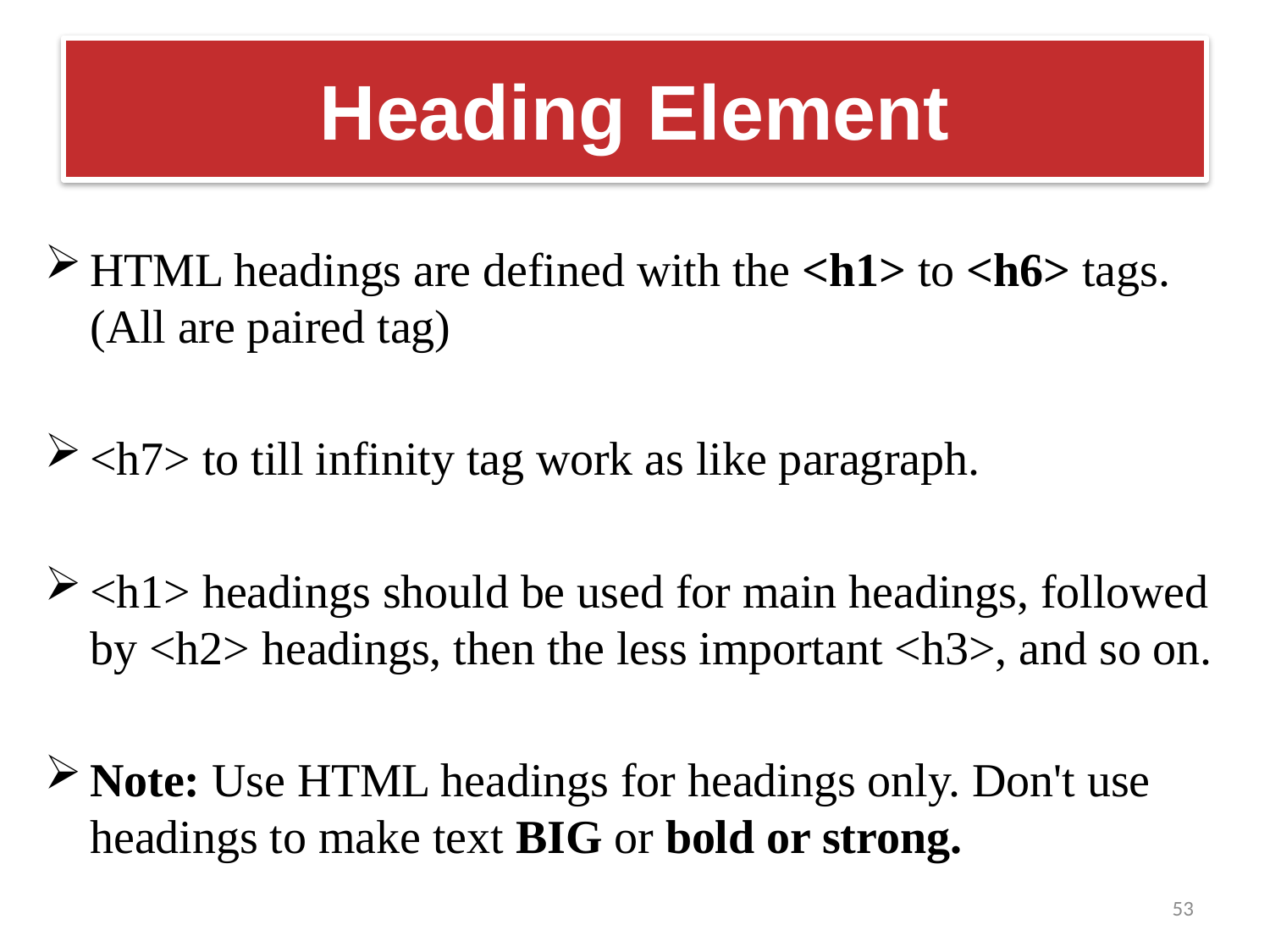

# Heading Element
HTML headings are defined with the <h1> to <h6> tags.(All are paired tag)

<h7> to till infinity tag work as like paragraph.

<h1> headings should be used for main headings, followed by <h2> headings, then the less important <h3>, and so on.

Note: Use HTML headings for headings only. Don't use headings to make text BIG or bold or strong.

53